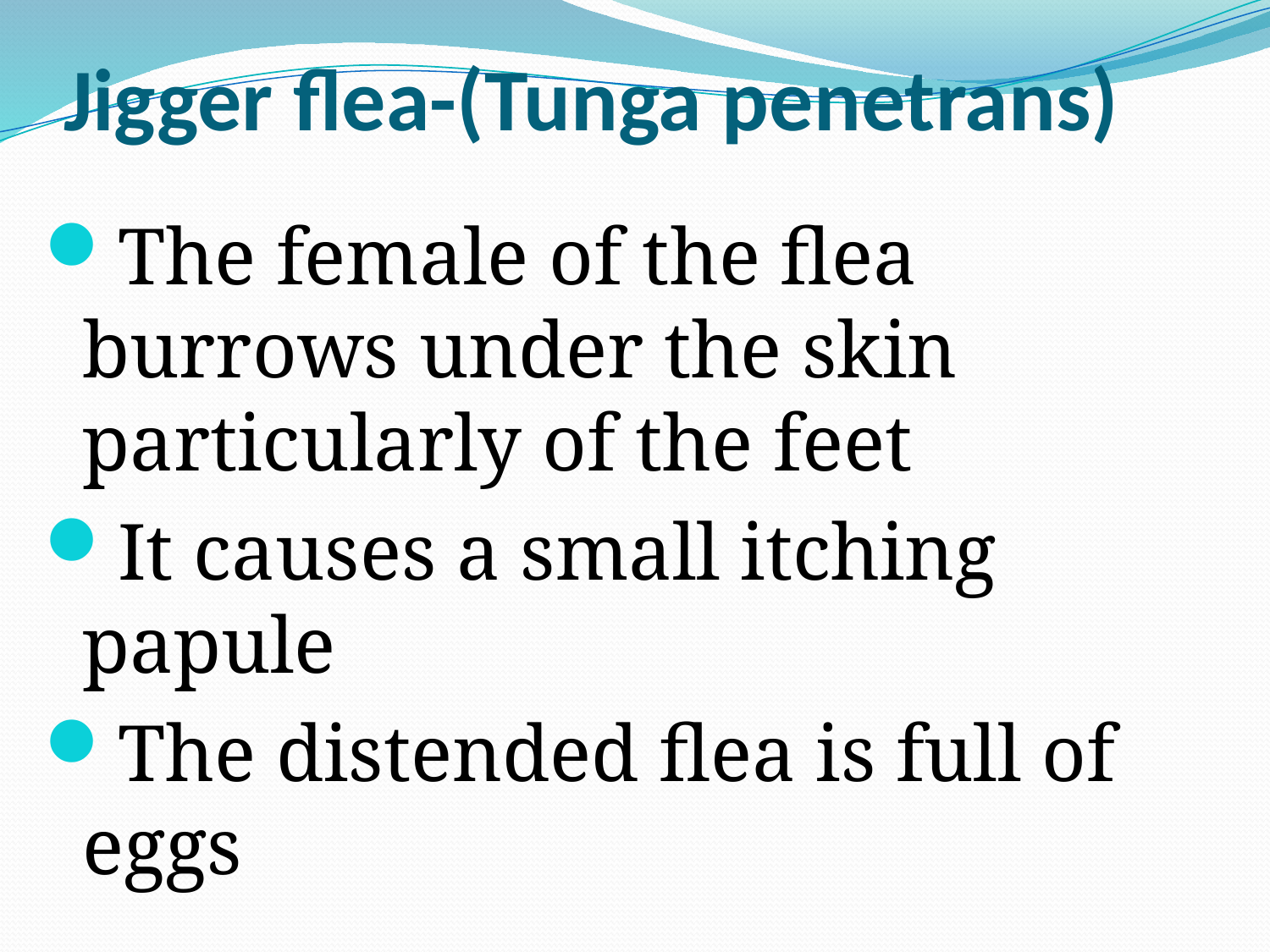

# Jigger flea-(Tunga penetrans)
The female of the flea burrows under the skin particularly of the feet
It causes a small itching papule
The distended flea is full of eggs